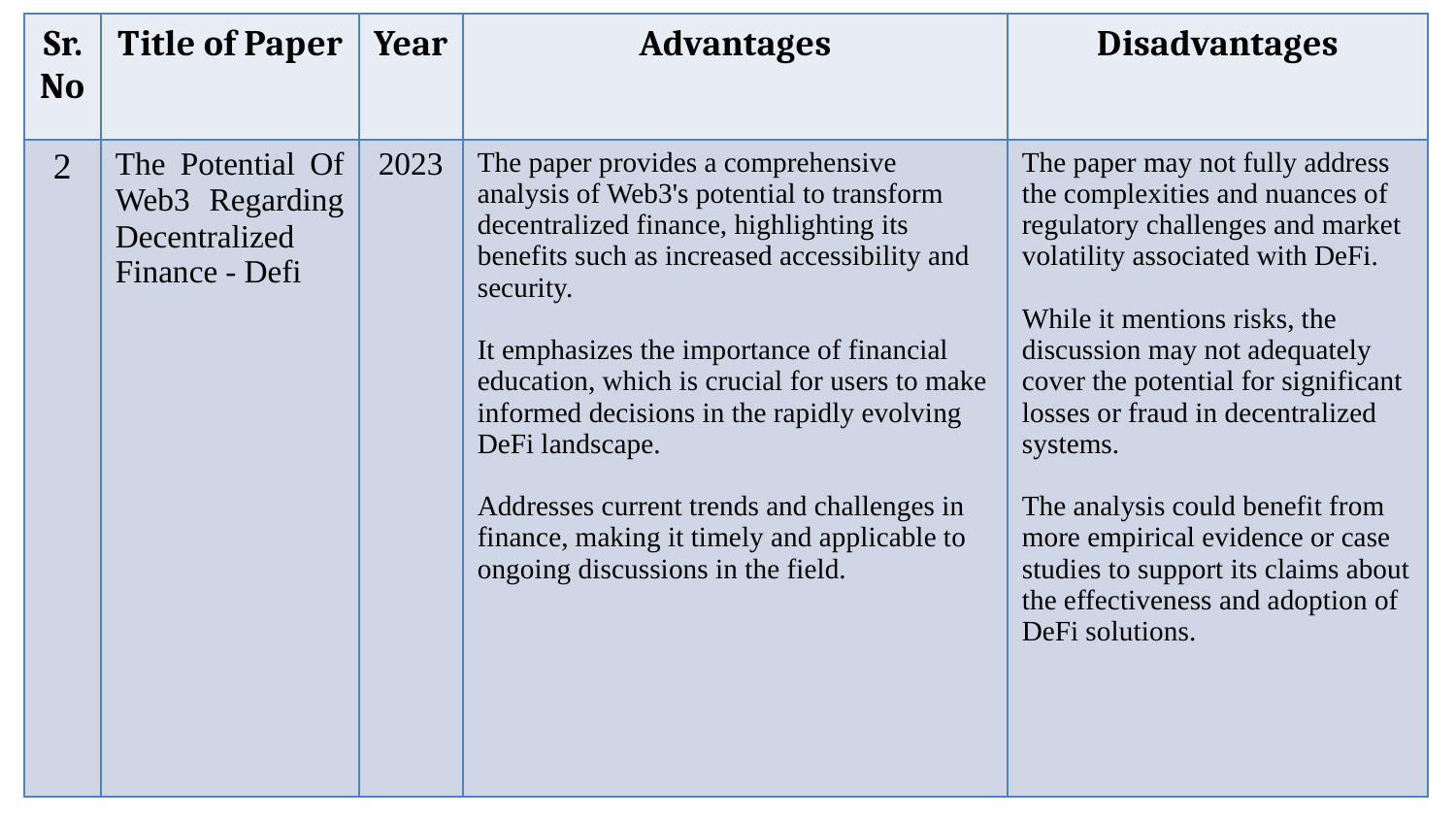

| Sr. No | Title of Paper | Year | Advantages | Disadvantages |
| --- | --- | --- | --- | --- |
| 2 | The Potential Of Web3 Regarding Decentralized Finance - Defi | 2023 | The paper provides a comprehensive analysis of Web3's potential to transform decentralized finance, highlighting its benefits such as increased accessibility and security. It emphasizes the importance of financial education, which is crucial for users to make informed decisions in the rapidly evolving DeFi landscape. Addresses current trends and challenges in finance, making it timely and applicable to ongoing discussions in the field. | The paper may not fully address the complexities and nuances of regulatory challenges and market volatility associated with DeFi. While it mentions risks, the discussion may not adequately cover the potential for significant losses or fraud in decentralized systems. The analysis could benefit from more empirical evidence or case studies to support its claims about the effectiveness and adoption of DeFi solutions. |